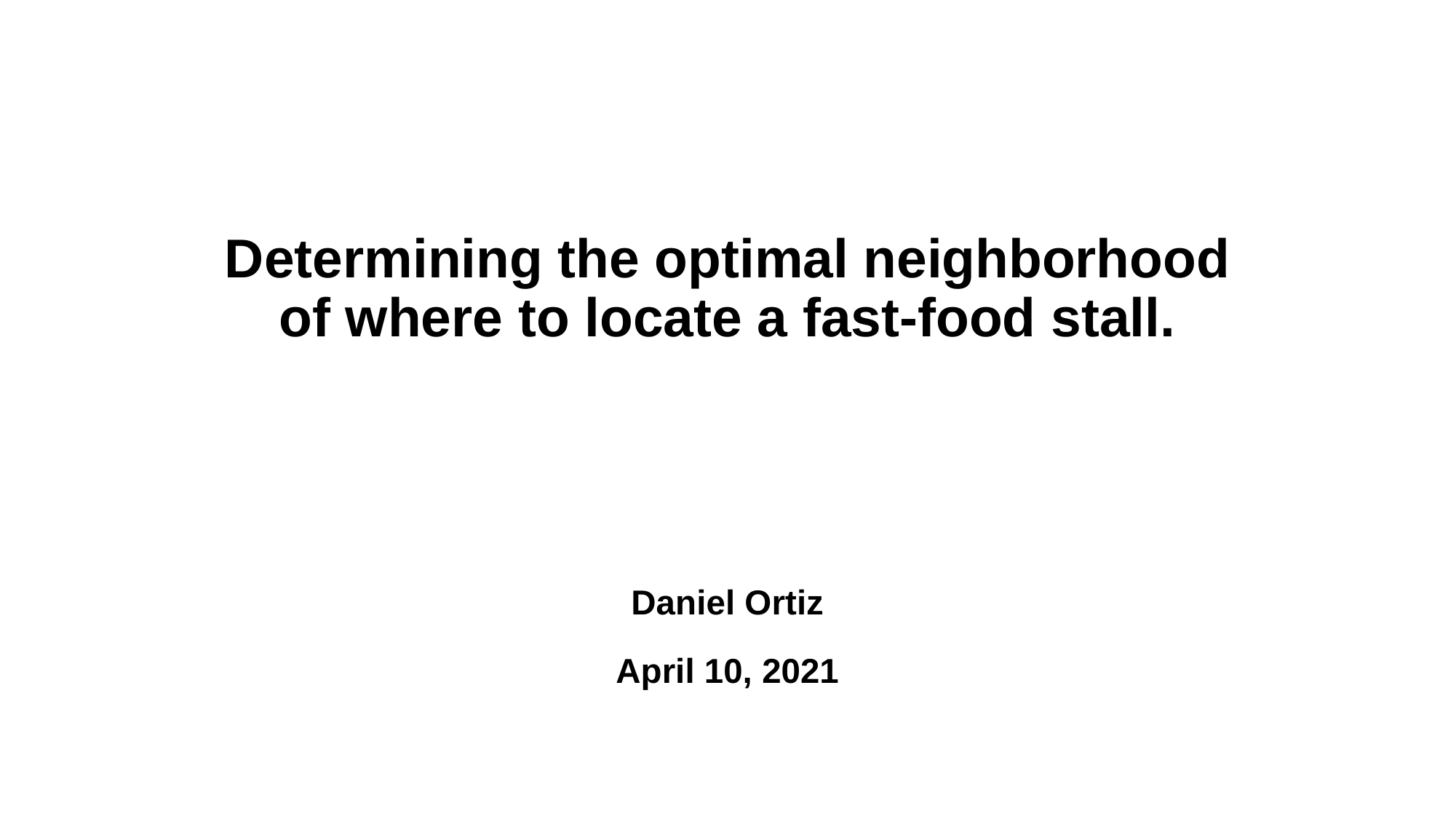

# Determining the optimal neighborhood of where to locate a fast-food stall.

Daniel Ortiz
April 10, 2021